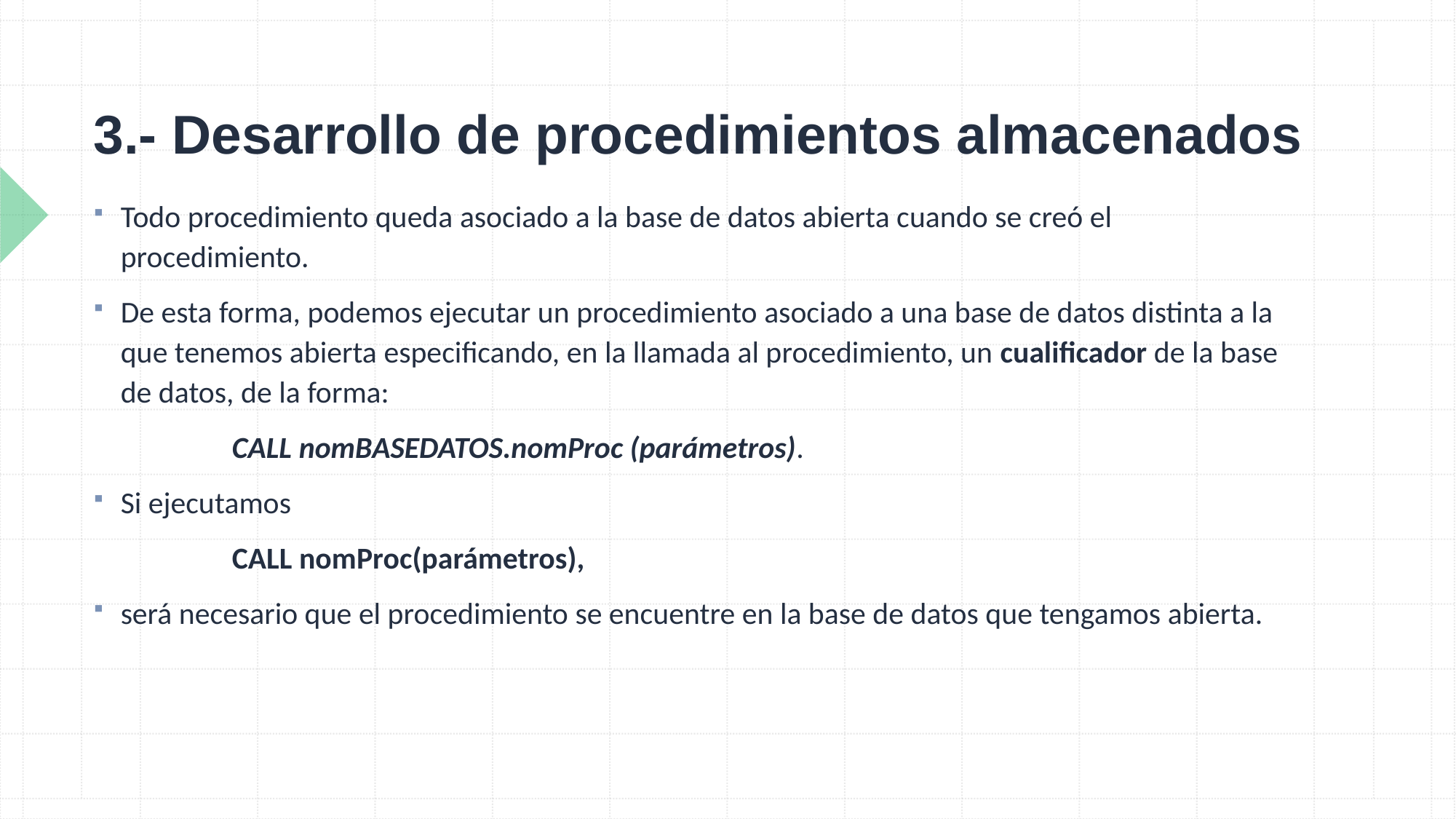

# 3.- Desarrollo de procedimientos almacenados
Todo procedimiento queda asociado a la base de datos abierta cuando se creó el procedimiento.
De esta forma, podemos ejecutar un procedimiento asociado a una base de datos distinta a la que tenemos abierta especificando, en la llamada al procedimiento, un cualificador de la base de datos, de la forma:
CALL nomBASEDATOS.nomProc (parámetros).
Si ejecutamos
CALL nomProc(parámetros),
será necesario que el procedimiento se encuentre en la base de datos que tengamos abierta.